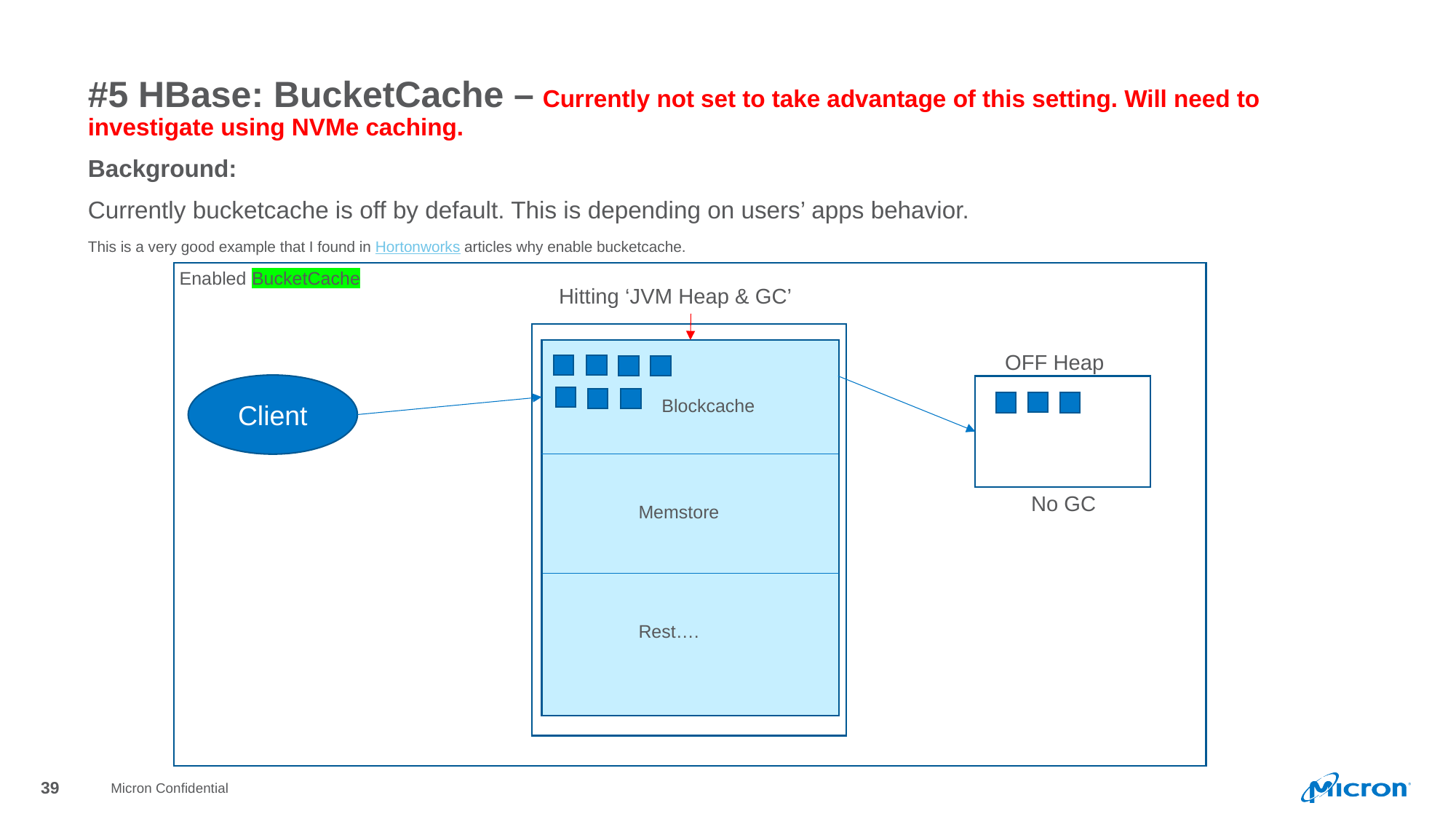

#5 HBase: BucketCache – Currently not set to take advantage of this setting. Will need to investigate using NVMe caching.
Background:
Currently bucketcache is off by default. This is depending on users’ apps behavior.
This is a very good example that I found in Hortonworks articles why enable bucketcache.
Enabled BucketCache

Hitting ‘JVM Heap & GC’

OFF Heap

Client

Blockcache

No GC
Memstore
Rest….
Micron Confidential
39